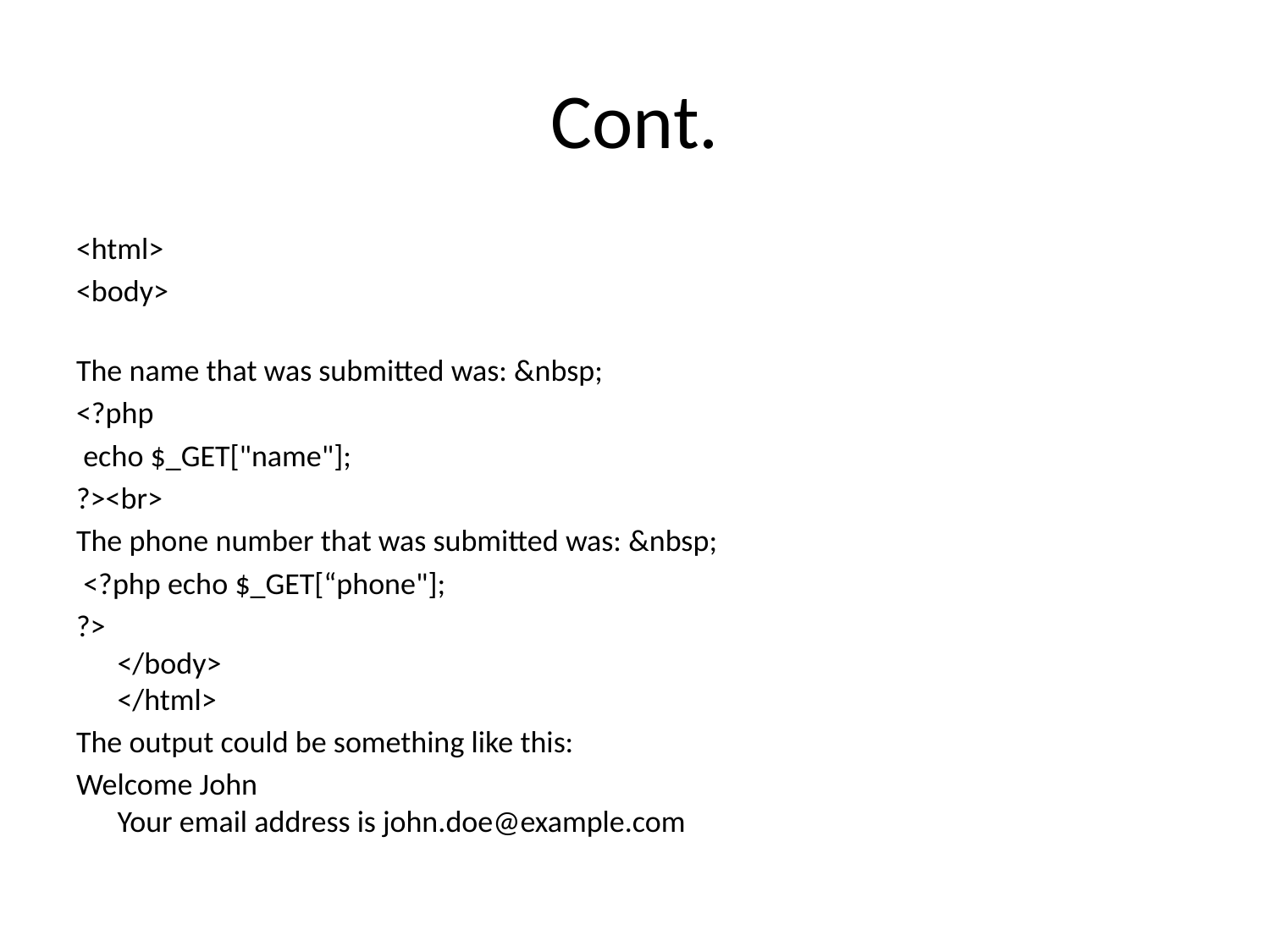

# Cont.
<html>
<body>
The name that was submitted was: &nbsp;
<?php
 echo $_GET["name"];
?><br>
The phone number that was submitted was: &nbsp;
 <?php echo $_GET[“phone"];
?>
</body>
</html>
The output could be something like this:
Welcome John
Your email address is john.doe@example.com